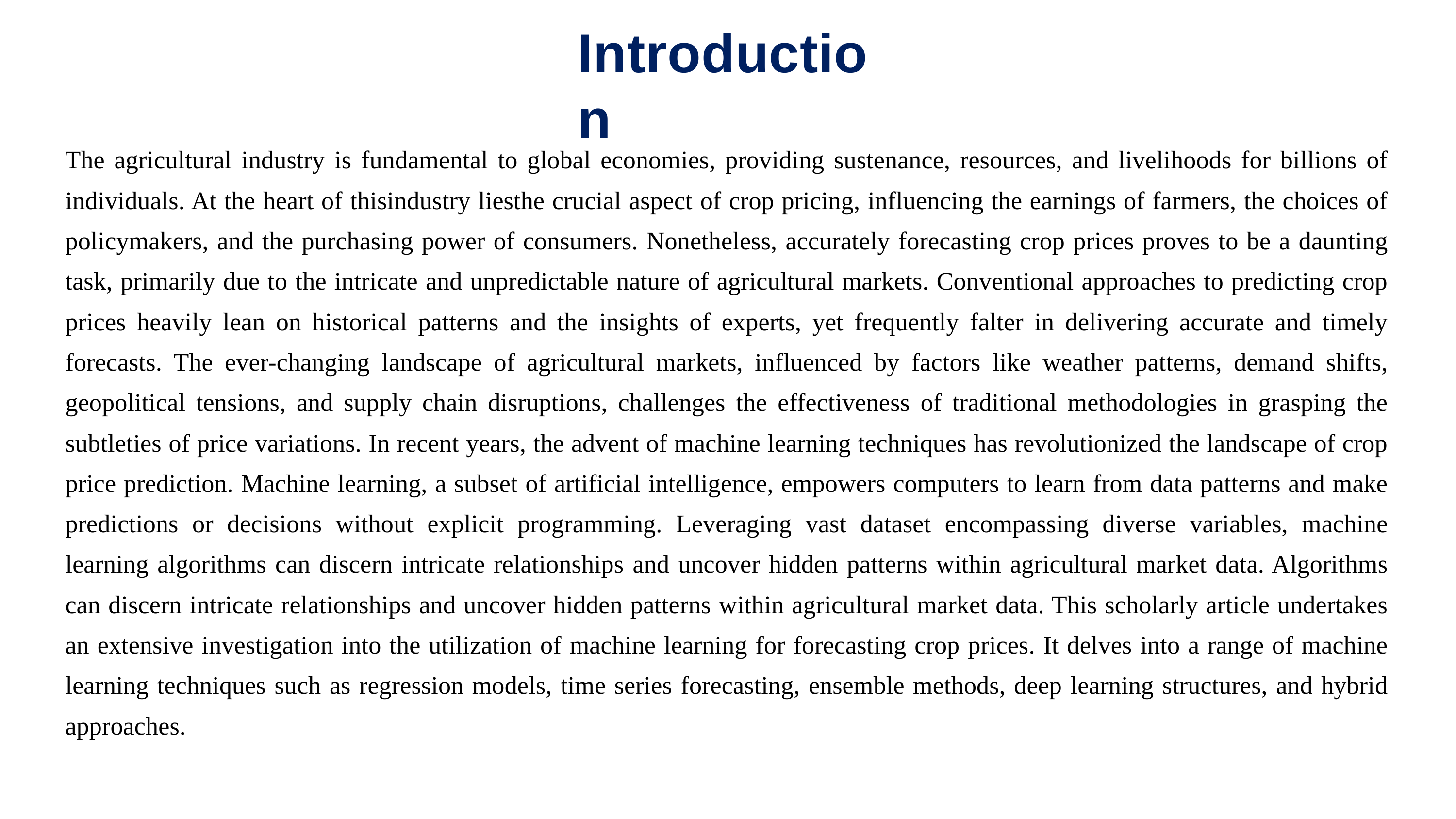

Introduction
The agricultural industry is fundamental to global economies, providing sustenance, resources, and livelihoods for billions of individuals. At the heart of thisindustry liesthe crucial aspect of crop pricing, influencing the earnings of farmers, the choices of policymakers, and the purchasing power of consumers. Nonetheless, accurately forecasting crop prices proves to be a daunting task, primarily due to the intricate and unpredictable nature of agricultural markets. Conventional approaches to predicting crop prices heavily lean on historical patterns and the insights of experts, yet frequently falter in delivering accurate and timely forecasts. The ever-changing landscape of agricultural markets, influenced by factors like weather patterns, demand shifts, geopolitical tensions, and supply chain disruptions, challenges the effectiveness of traditional methodologies in grasping the subtleties of price variations. In recent years, the advent of machine learning techniques has revolutionized the landscape of crop price prediction. Machine learning, a subset of artificial intelligence, empowers computers to learn from data patterns and make predictions or decisions without explicit programming. Leveraging vast dataset encompassing diverse variables, machine learning algorithms can discern intricate relationships and uncover hidden patterns within agricultural market data. Algorithms can discern intricate relationships and uncover hidden patterns within agricultural market data. This scholarly article undertakes an extensive investigation into the utilization of machine learning for forecasting crop prices. It delves into a range of machine learning techniques such as regression models, time series forecasting, ensemble methods, deep learning structures, and hybrid approaches.